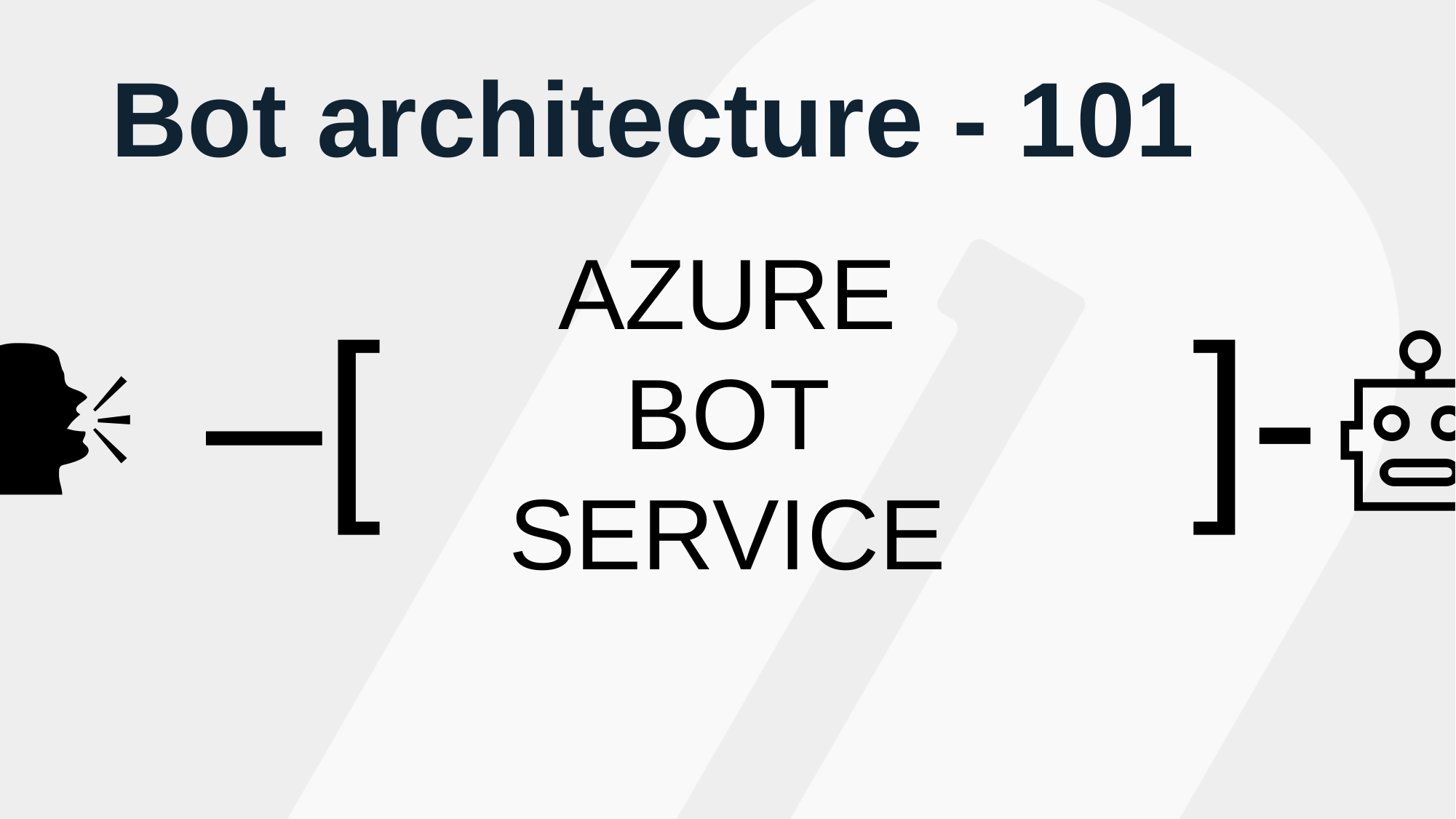

# Bot architecture - 101
AZURE
BOT
SERVICE
🗣 –[              ]-🤖